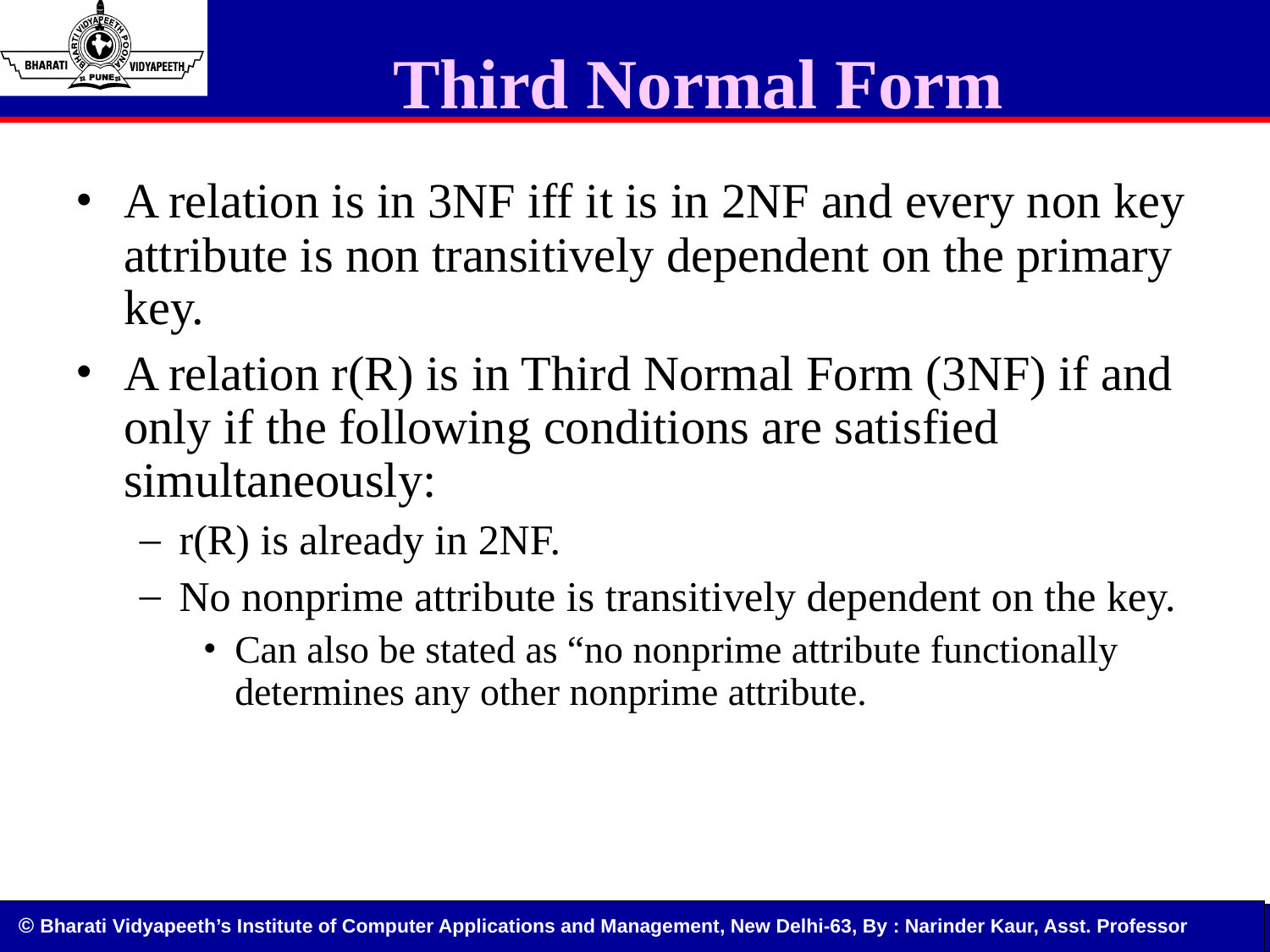

# Third Normal Form
A relation is in 3NF iff it is in 2NF and every non key attribute is non transitively dependent on the primary key.
A relation r(R) is in Third Normal Form (3NF) if and only if the following conditions are satisfied simultaneously:
r(R) is already in 2NF.
No nonprime attribute is transitively dependent on the key.
Can also be stated as “no nonprime attribute functionally determines any other nonprime attribute.